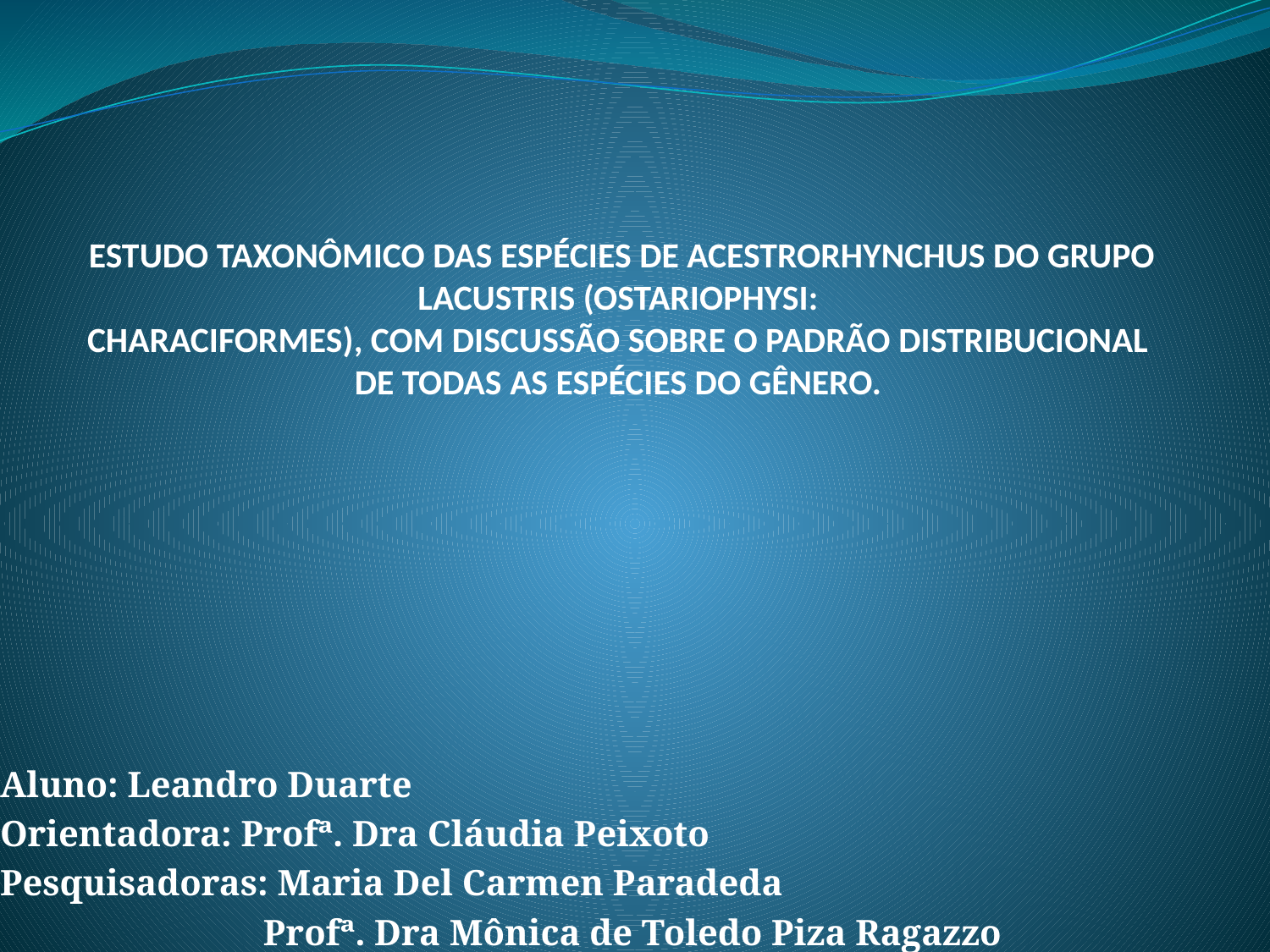

# Estudo taxonômico das espécies de Acestrorhynchus do grupo lacustris (Ostariophysi: Characiformes), com discussão sobre o padrão distribucional de todas as espécies do gênero.
Aluno: Leandro Duarte
Orientadora: Profª. Dra Cláudia Peixoto
Pesquisadoras: Maria Del Carmen Paradeda
		 Profª. Dra Mônica de Toledo Piza Ragazzo